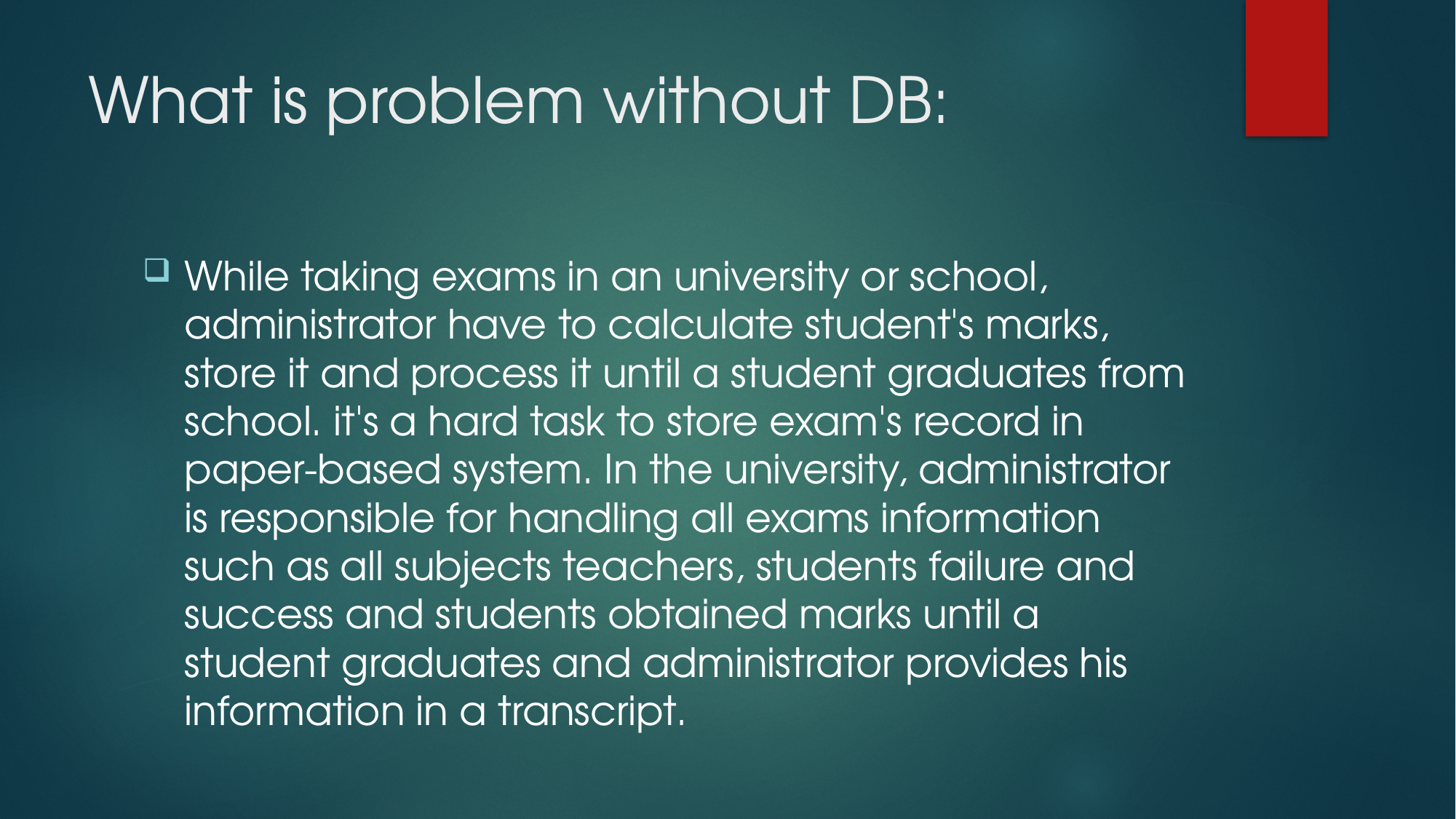

# What is problem without DB:
While taking exams in an university or school, administrator have to calculate student's marks, store it and process it until a student graduates from school. it's a hard task to store exam's record in paper-based system. In the university, administrator is responsible for handling all exams information such as all subjects teachers, students failure and success and students obtained marks until a student graduates and administrator provides his information in a transcript.